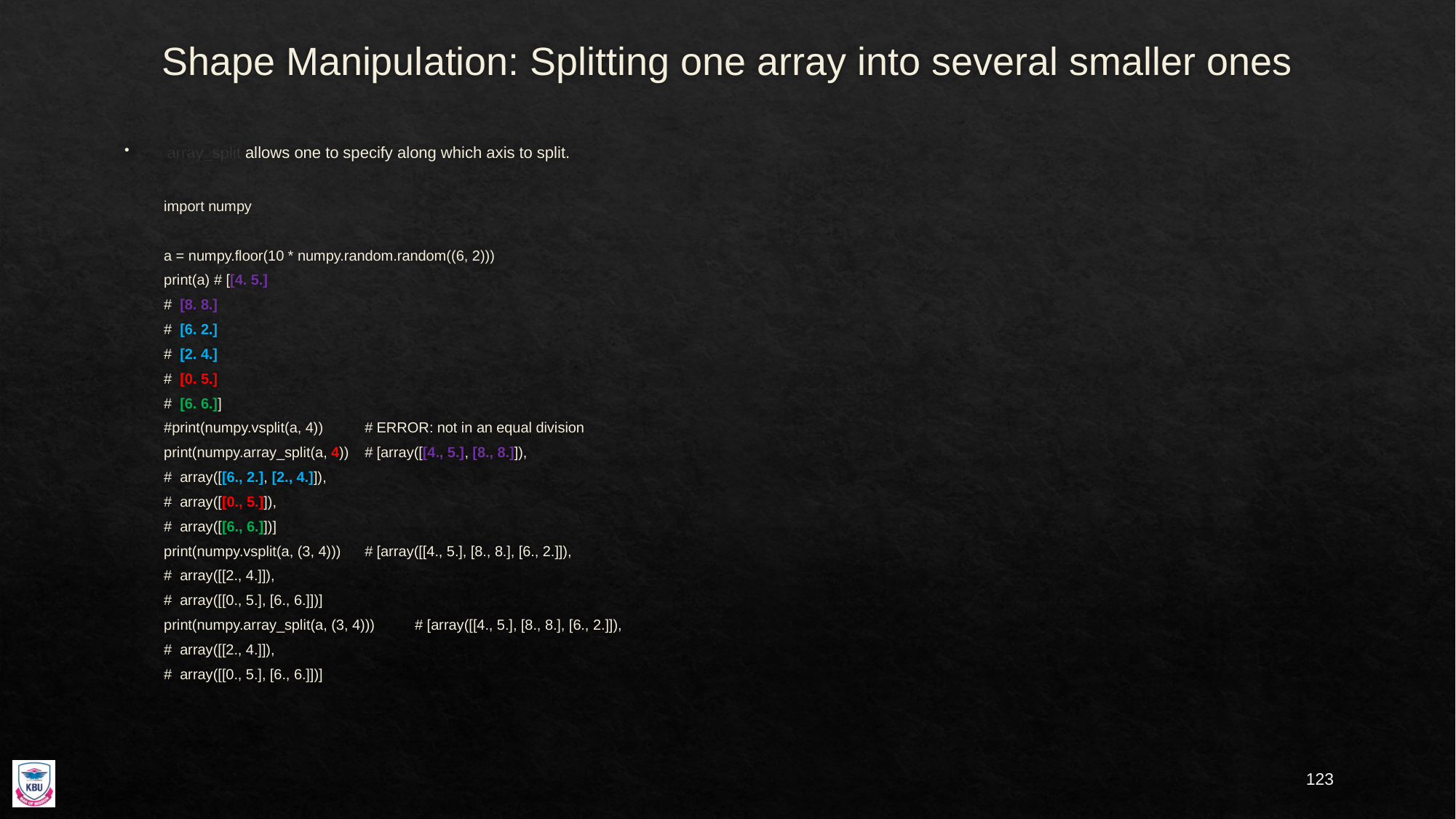

# Shape Manipulation: Splitting one array into several smaller ones
array_split allows one to specify along which axis to split.

import numpy

a = numpy.floor(10 * numpy.random.random((6, 2)))
print(a)				# [[4. 5.]
					#  [8. 8.]
					#  [6. 2.]
					#  [2. 4.]
					#  [0. 5.]
					#  [6. 6.]]
#print(numpy.vsplit(a, 4))		# ERROR: not in an equal division
print(numpy.array_split(a, 4))		# [array([[4., 5.], [8., 8.]]),
					#  array([[6., 2.], [2., 4.]]),
					#  array([[0., 5.]]),
					#  array([[6., 6.]])]
print(numpy.vsplit(a, (3, 4)))		# [array([[4., 5.], [8., 8.], [6., 2.]]),
					#  array([[2., 4.]]),
					#  array([[0., 5.], [6., 6.]])]
print(numpy.array_split(a, (3, 4)))	# [array([[4., 5.], [8., 8.], [6., 2.]]),
					#  array([[2., 4.]]),
					#  array([[0., 5.], [6., 6.]])]
123